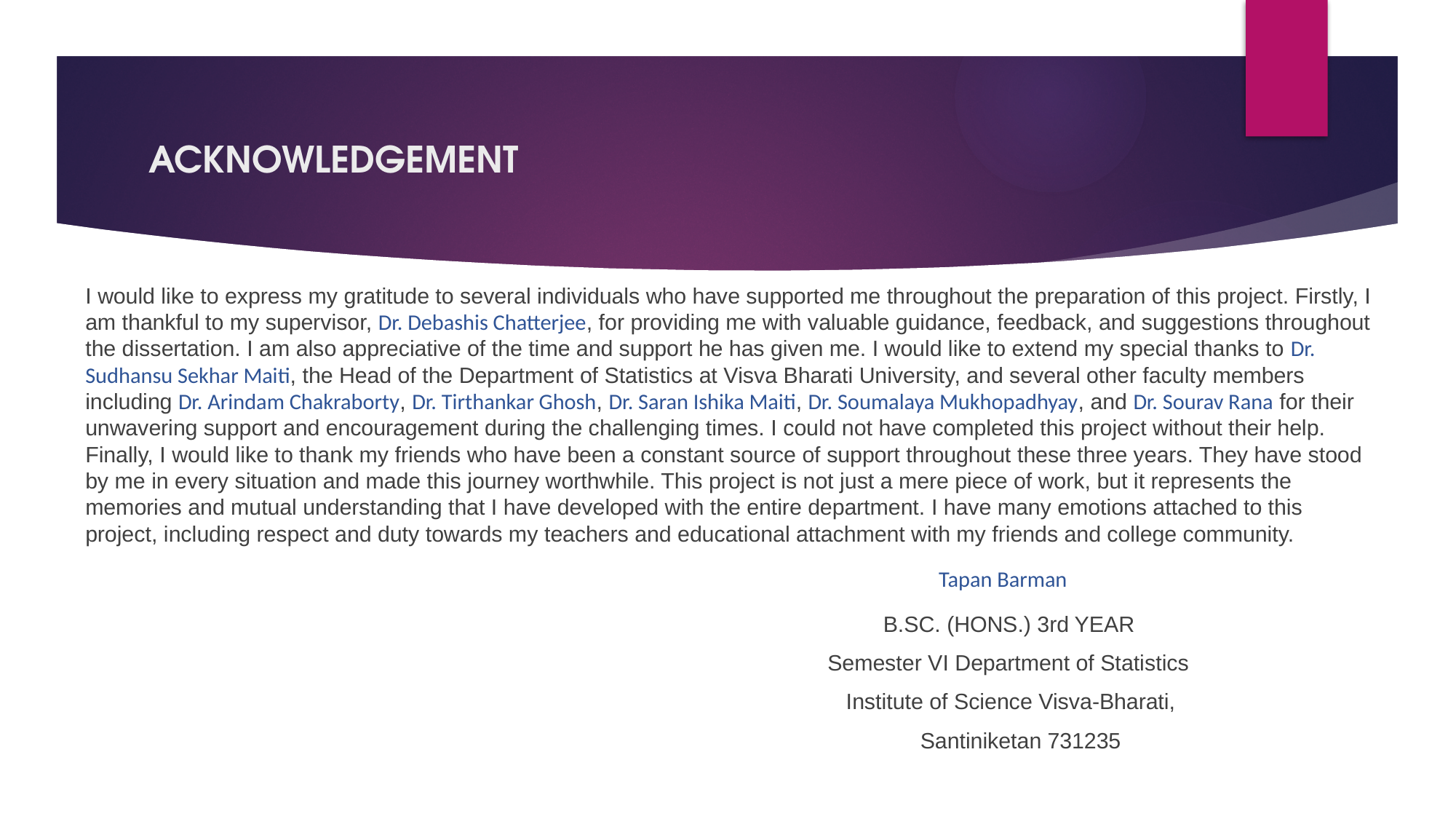

# ACKNOWLEDGEMENT
I would like to express my gratitude to several individuals who have supported me throughout the preparation of this project. Firstly, I am thankful to my supervisor, Dr. Debashis Chatterjee, for providing me with valuable guidance, feedback, and suggestions throughout the dissertation. I am also appreciative of the time and support he has given me. I would like to extend my special thanks to Dr. Sudhansu Sekhar Maiti, the Head of the Department of Statistics at Visva Bharati University, and several other faculty members including Dr. Arindam Chakraborty, Dr. Tirthankar Ghosh, Dr. Saran Ishika Maiti, Dr. Soumalaya Mukhopadhyay, and Dr. Sourav Rana for their unwavering support and encouragement during the challenging times. I could not have completed this project without their help. Finally, I would like to thank my friends who have been a constant source of support throughout these three years. They have stood by me in every situation and made this journey worthwhile. This project is not just a mere piece of work, but it represents the memories and mutual understanding that I have developed with the entire department. I have many emotions attached to this project, including respect and duty towards my teachers and educational attachment with my friends and college community.
                                                                                                                                          Tapan Barman
                                                                                                                                 B.SC. (HONS.) 3rd YEAR
                                                                                                                        Semester VI Department of Statistics
                                                                                                                           Institute of Science Visva-Bharati,
                                                                                                                                       Santiniketan 731235